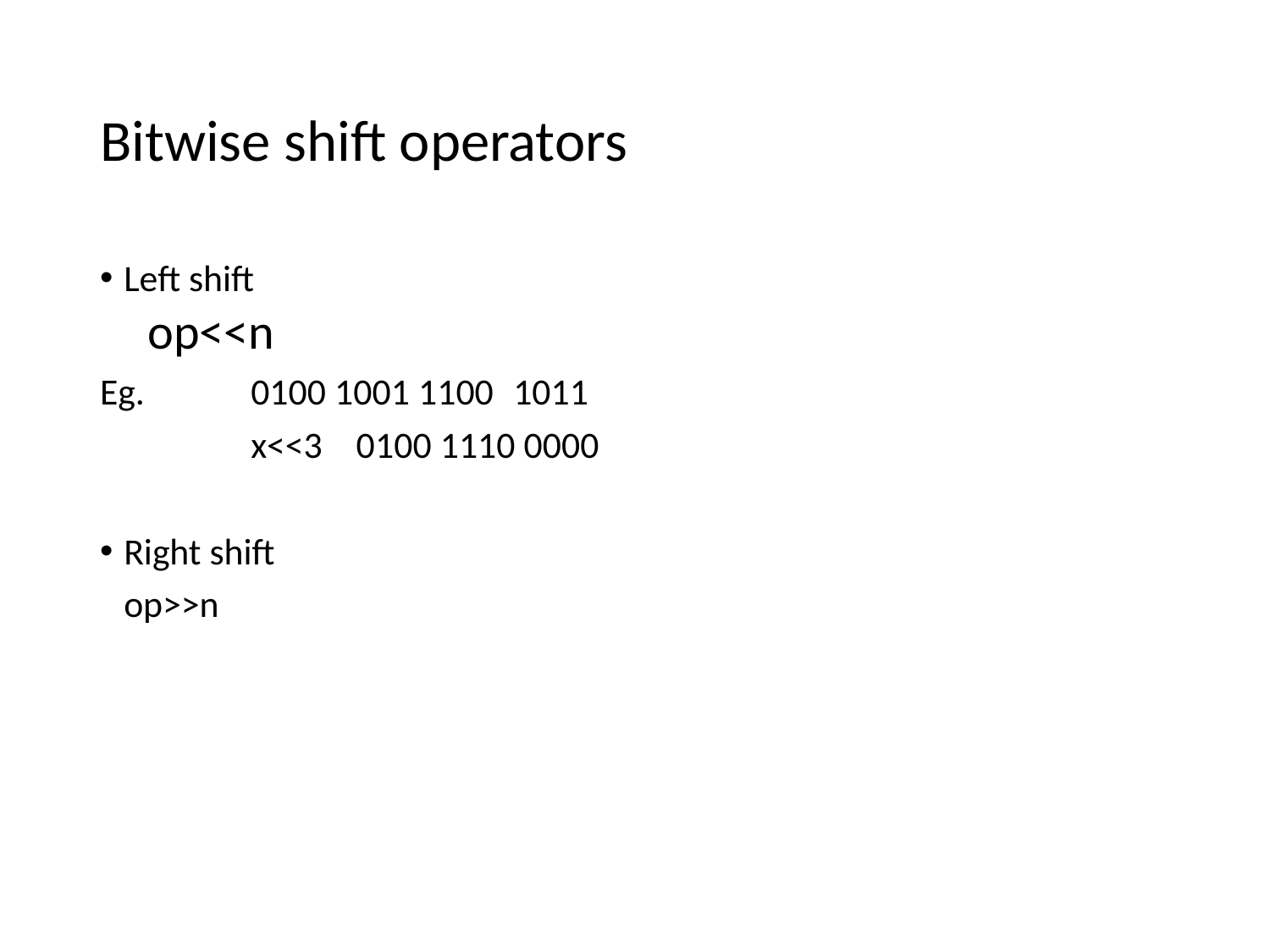

# Bitwise shift operators
Left shift
op<<n
Eg. 	0100 1001 1100	 1011
		x<<3    0100 1110 0000

Right shift
	op>>n